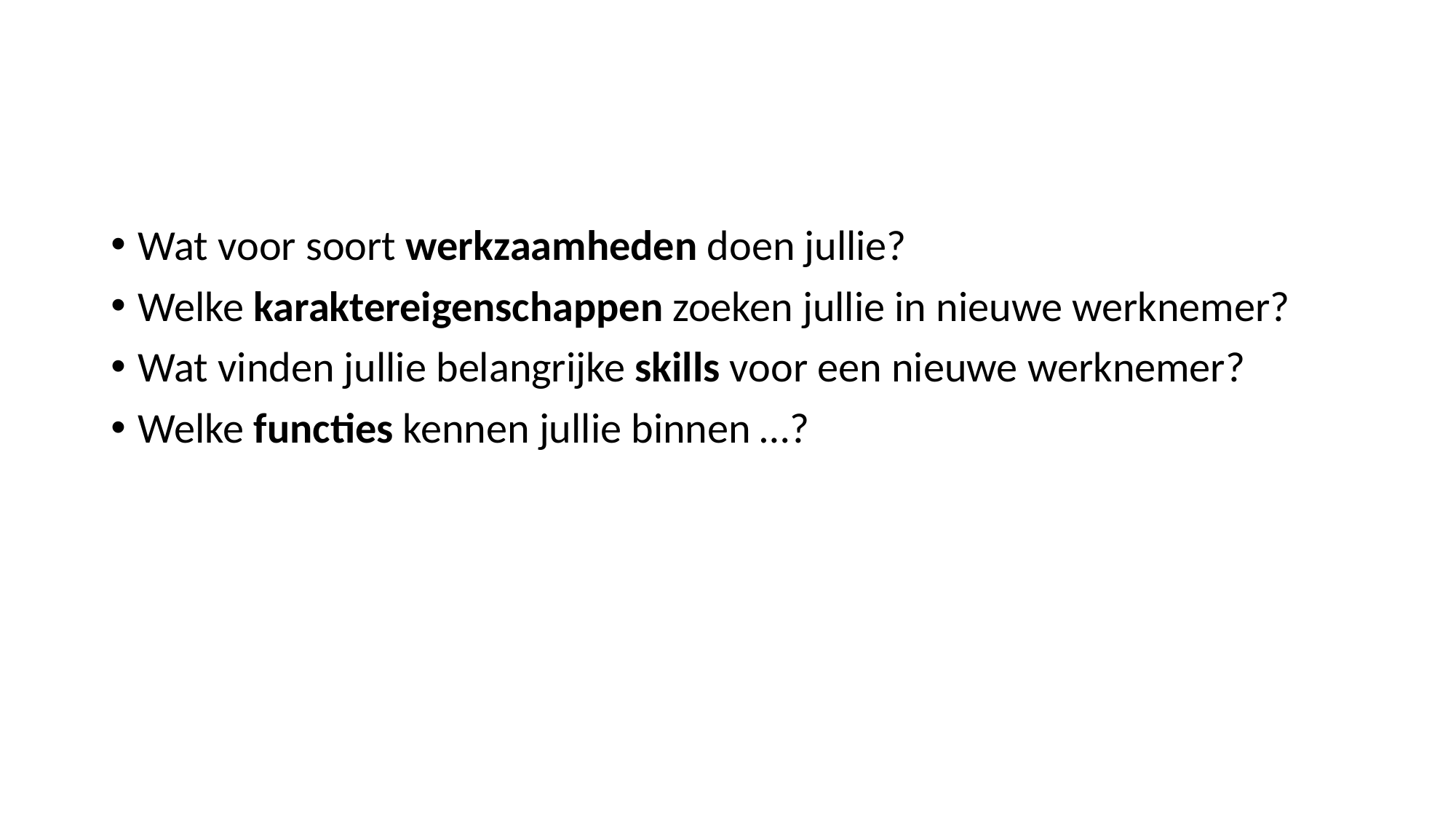

#
Wat voor soort werkzaamheden doen jullie?
Welke karaktereigenschappen zoeken jullie in nieuwe werknemer?
Wat vinden jullie belangrijke skills voor een nieuwe werknemer?
Welke functies kennen jullie binnen …?